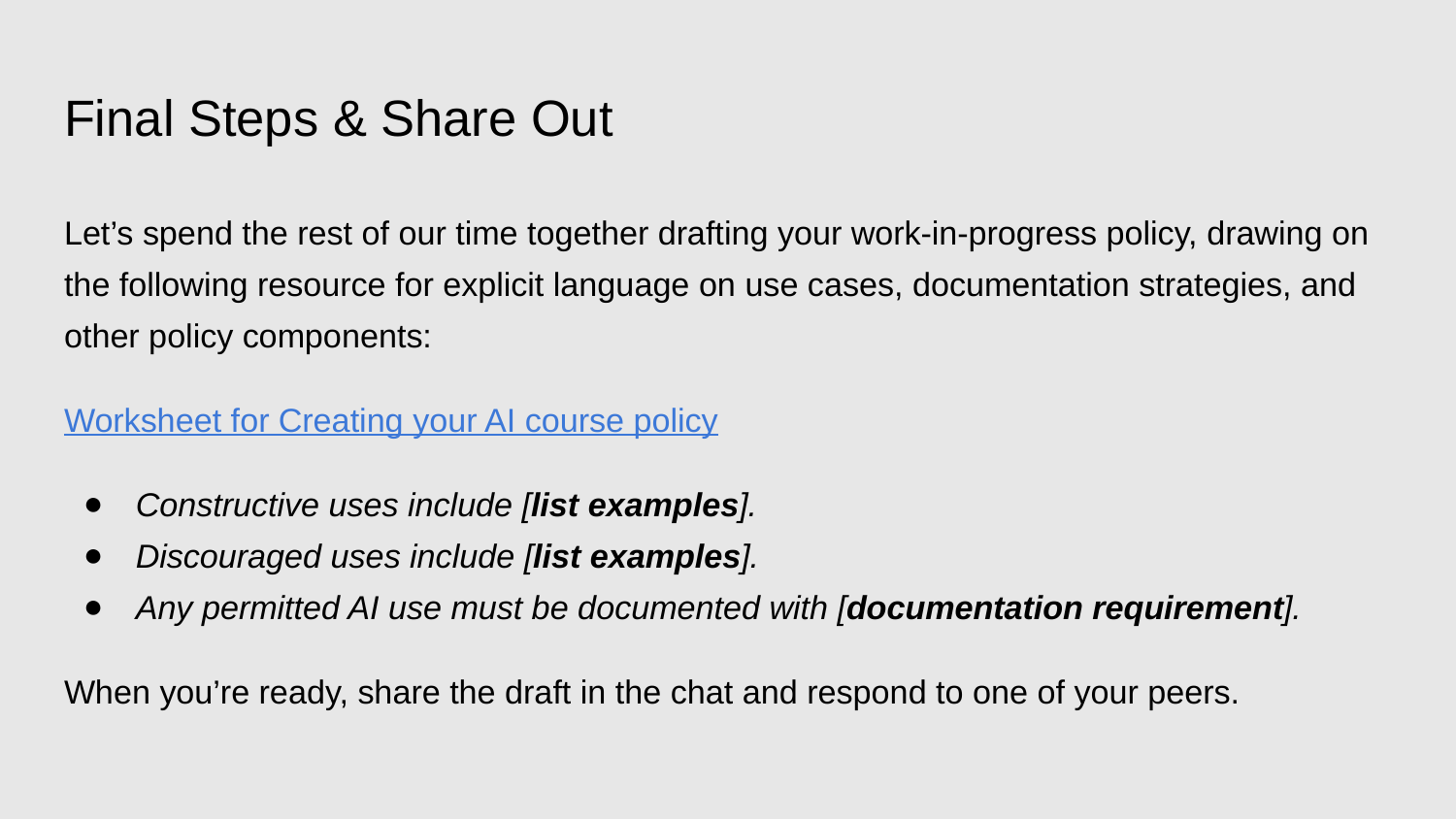

# Final Steps & Share Out

Let’s spend the rest of our time together drafting your work-in-progress policy, drawing on the following resource for explicit language on use cases, documentation strategies, and other policy components:
Worksheet for Creating your AI course policy
Constructive uses include [list examples].
Discouraged uses include [list examples].
Any permitted AI use must be documented with [documentation requirement].​​​​​​​​​​​​​​​​
When you’re ready, share the draft in the chat and respond to one of your peers.